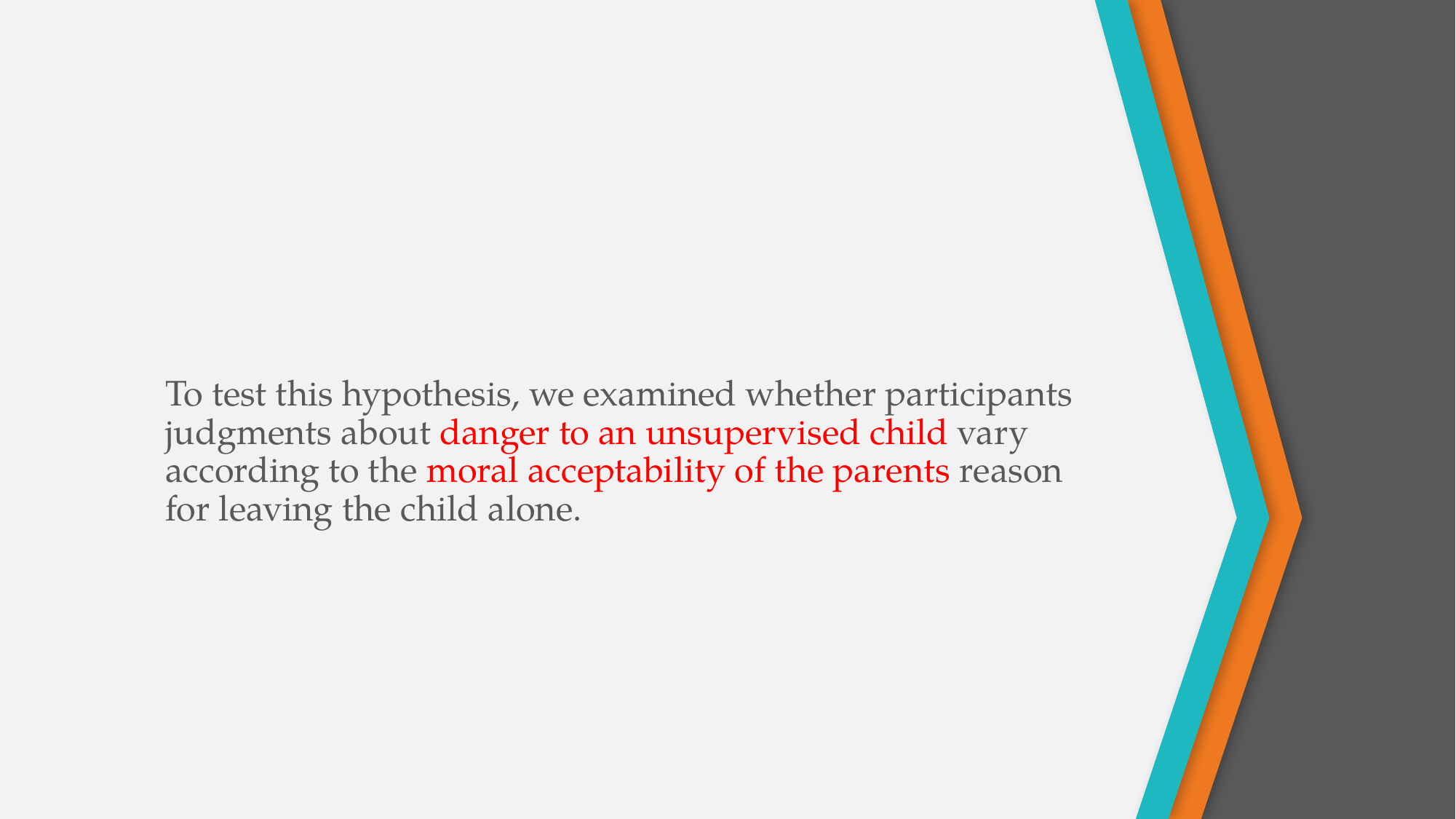

# To test this hypothesis, we examined whether participants  judgments about danger to an unsupervised child vary according to the moral acceptability of the parents reason for leaving the child alone.